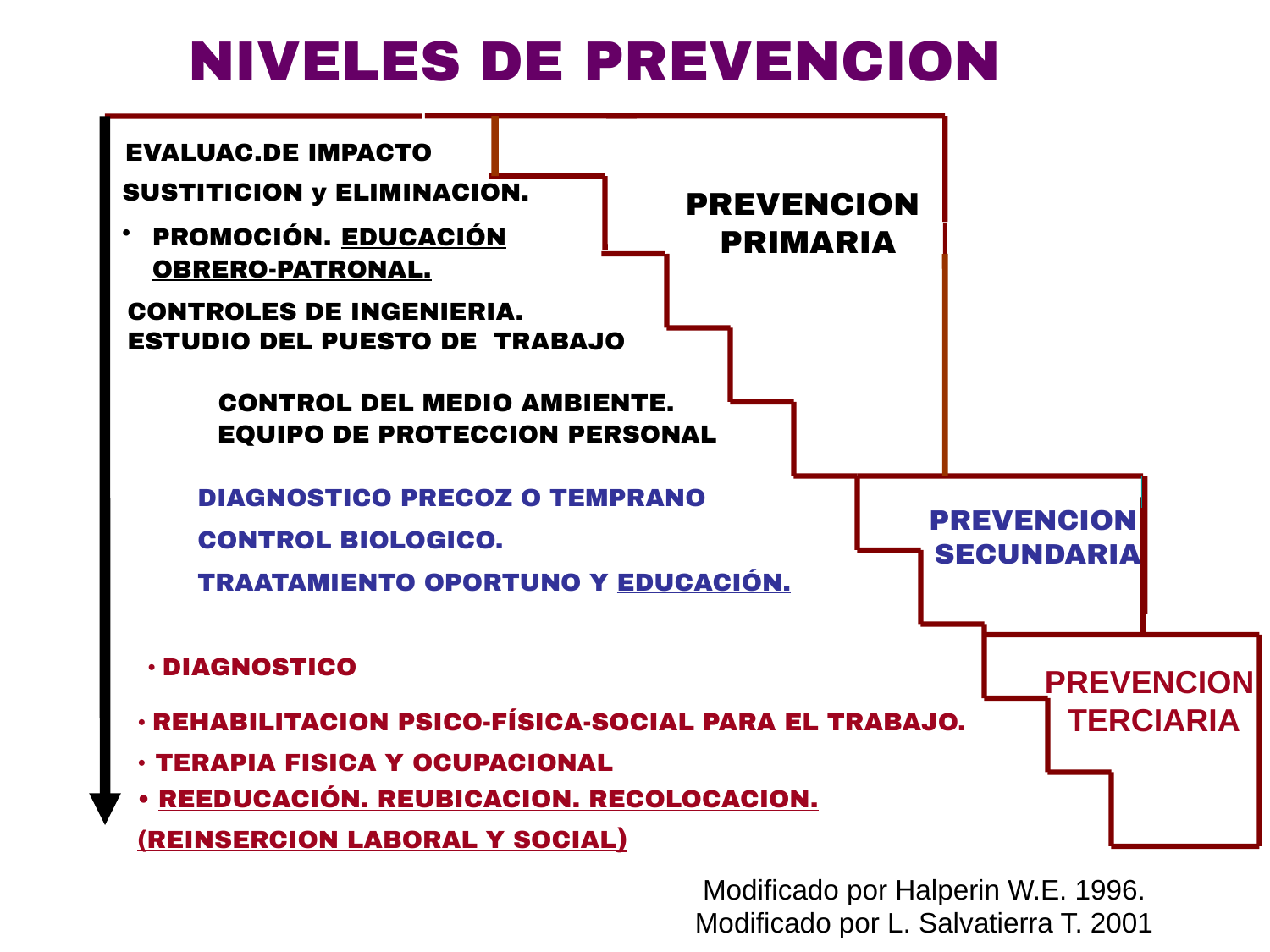

# NIVELES DE PREVENCION

 EVALUAC.DE IMPACTO
SUSTITICION y ELIMINACION.
PROMOCIÓN. EDUCACIÓN OBRERO-PATRONAL.

PREVENCION
 PRIMARIA

CONTROLES DE INGENIERIA.        ESTUDIO DEL PUESTO DE  TRABAJO

   CONTROL DEL MEDIO AMBIENTE.

EQUIPO DE PROTECCION PERSONAL
DIAGNOSTICO PRECOZ O TEMPRANO
CONTROL BIOLOGICO.
TRAATAMIENTO OPORTUNO Y EDUCACIÓN.

PREVENCION
 SECUNDARIA

• DIAGNOSTICO
PREVENCION
 TERCIARIA

• REHABILITACION PSICO-FÍSICA-SOCIAL PARA EL TRABAJO.
• TERAPIA FISICA Y OCUPACIONAL
• REEDUCACIÓN. REUBICACION. RECOLOCACION.
(REINSERCION LABORAL Y SOCIAL)

Modificado por Halperin W.E. 1996. Modificado por L. Salvatierra T. 2001